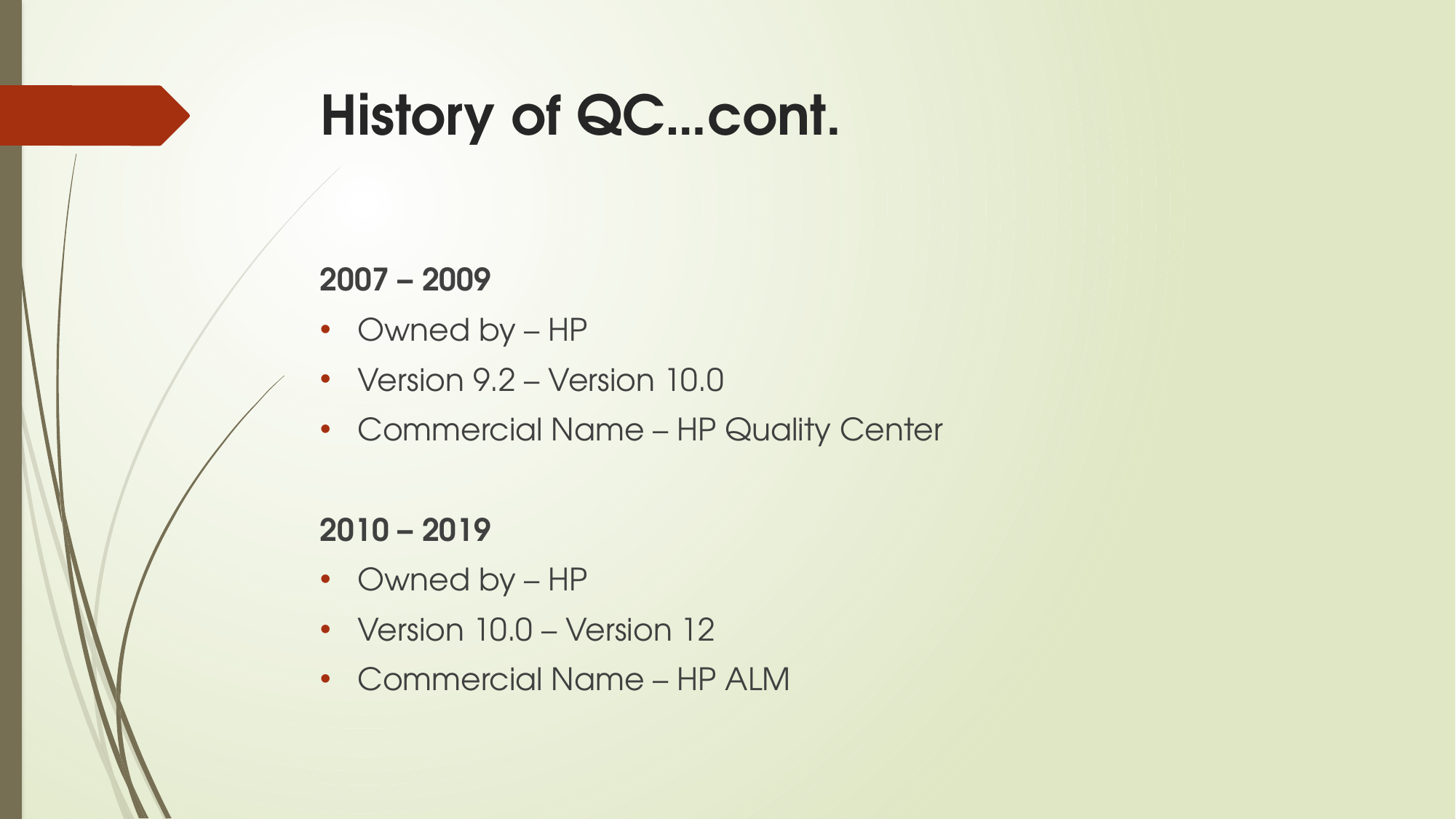

# History of QC…cont.
2007 – 2009
Owned by – HP
Version 9.2 – Version 10.0
Commercial Name – HP Quality Center

2010 – 2019
Owned by – HP
Version 10.0 – Version 12
Commercial Name – HP ALM